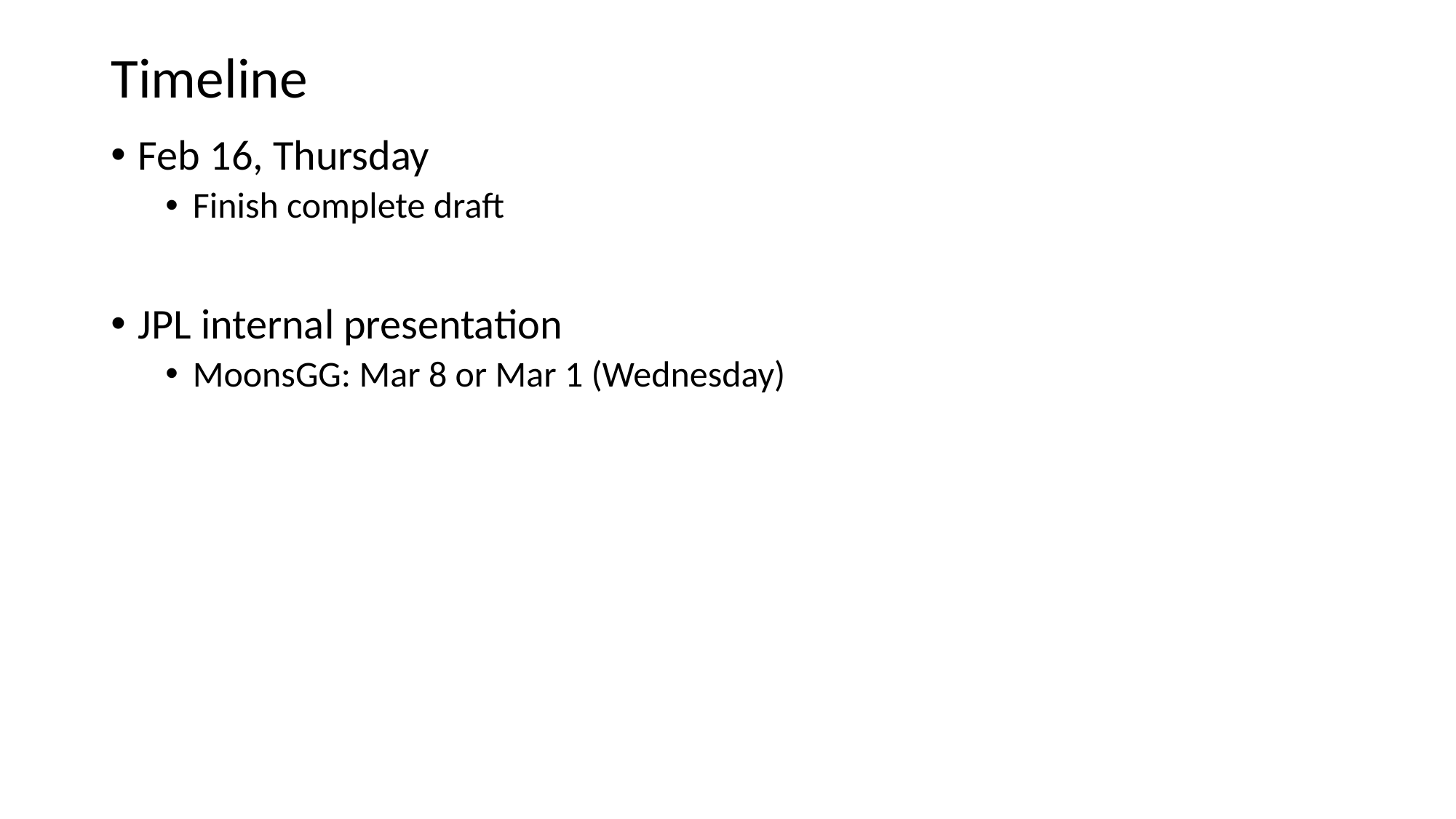

Timeline
Feb 16, Thursday
Finish complete draft

JPL internal presentation
MoonsGG: Mar 8 or Mar 1 (Wednesday)